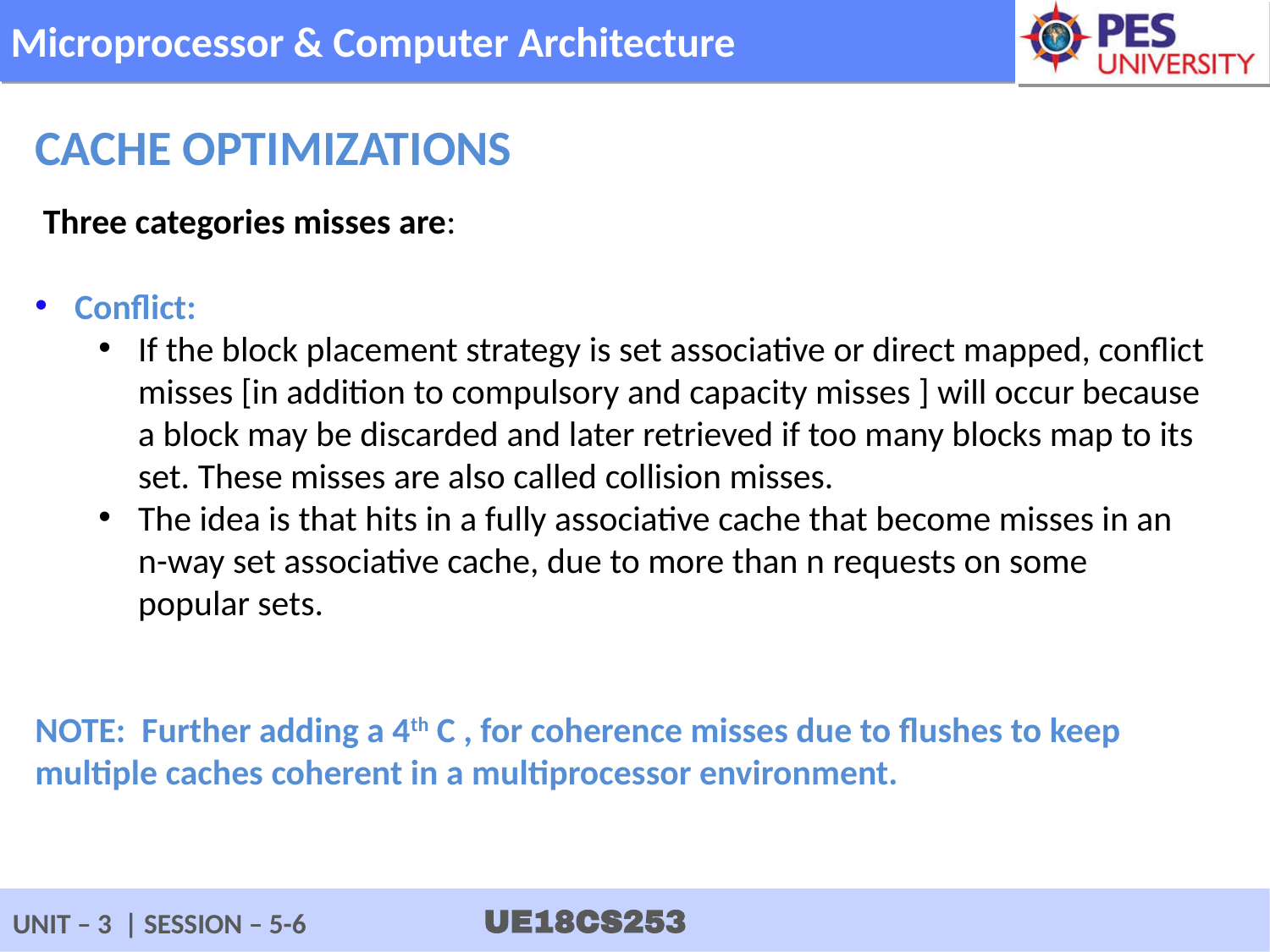

Cache Optimizations

 Three categories misses are:

Conflict:
If the block placement strategy is set associative or direct mapped, conflict misses [in addition to compulsory and capacity misses ] will occur because a block may be discarded and later retrieved if too many blocks map to its set. These misses are also called collision misses.
The idea is that hits in a fully associative cache that become misses in an n-way set associative cache, due to more than n requests on some popular sets.

NOTE:  Further adding a 4th C , for coherence misses due to flushes to keep multiple caches coherent in a multiprocessor environment.